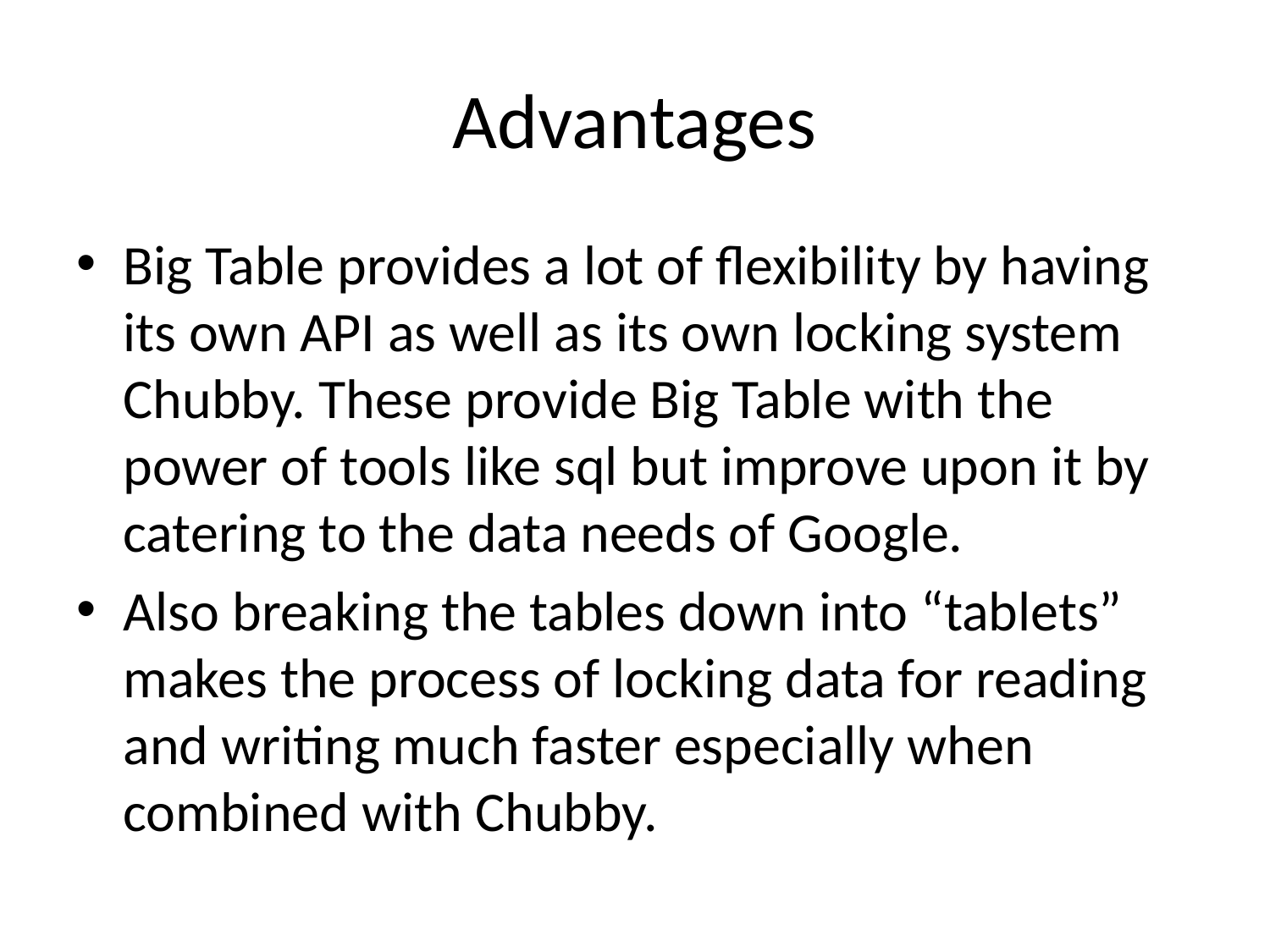

# Advantages
Big Table provides a lot of flexibility by having its own API as well as its own locking system Chubby. These provide Big Table with the power of tools like sql but improve upon it by catering to the data needs of Google.
Also breaking the tables down into “tablets” makes the process of locking data for reading and writing much faster especially when combined with Chubby.